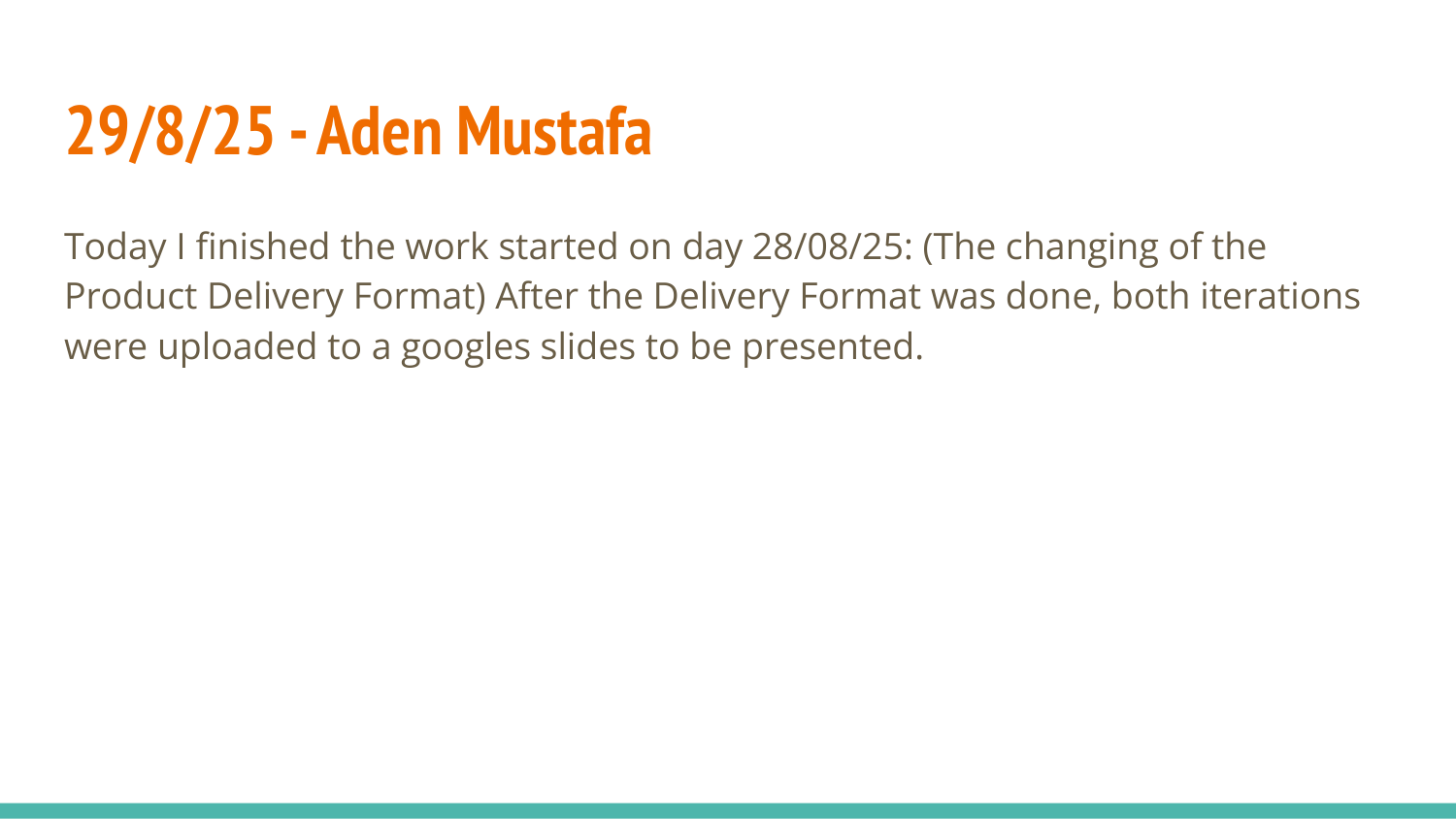

# 29/8/25 - Aden Mustafa

Today I finished the work started on day 28/08/25: (The changing of the Product Delivery Format) After the Delivery Format was done, both iterations were uploaded to a googles slides to be presented.